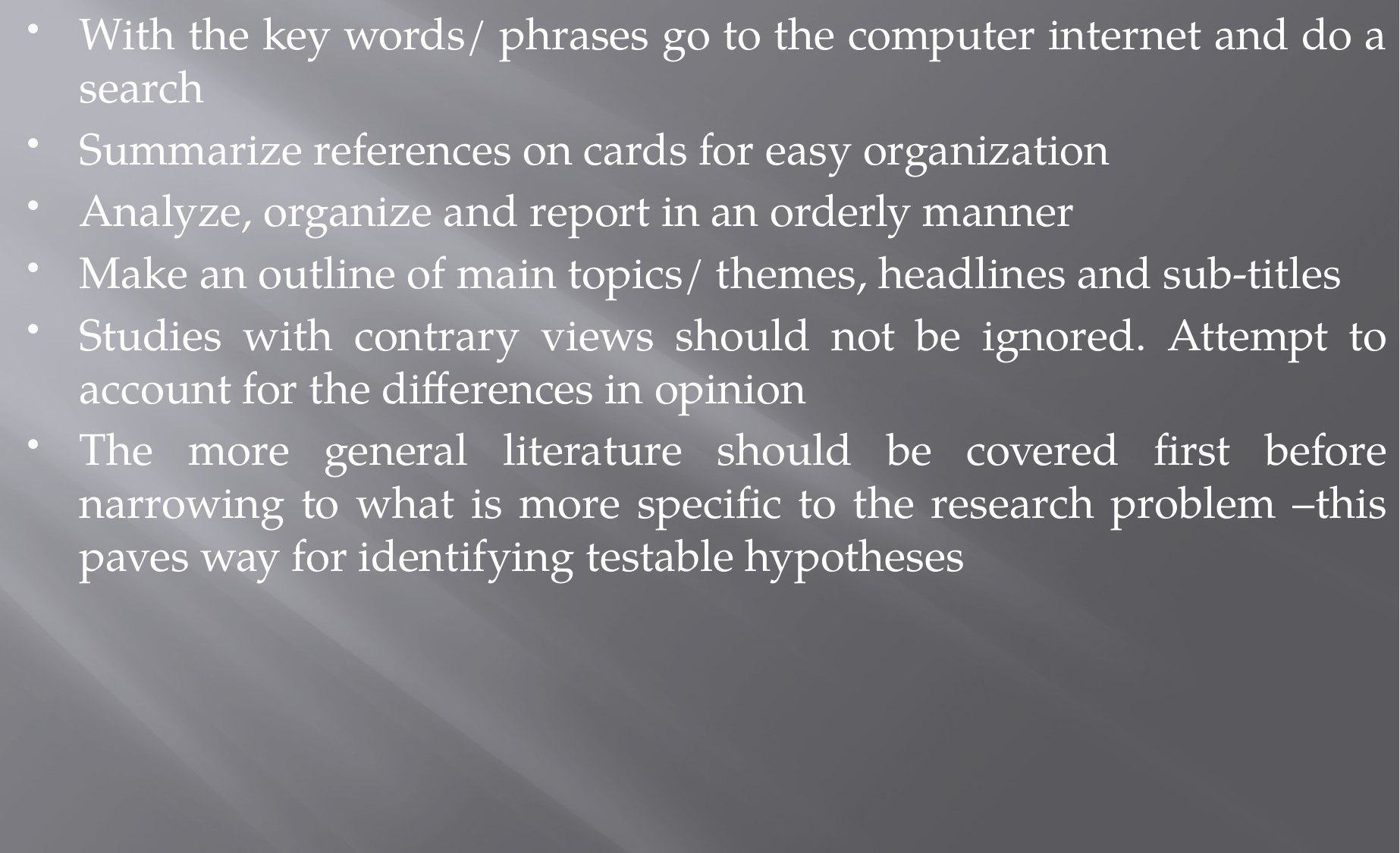

With the key words/ phrases go to the computer internet and do a search
Summarize references on cards for easy organization
Analyze, organize and report in an orderly manner
Make an outline of main topics/ themes, headlines and sub-titles
Studies with contrary views should not be ignored. Attempt to account for the differences in opinion
The more general literature should be covered first before narrowing to what is more specific to the research problem –this paves way for identifying testable hypotheses